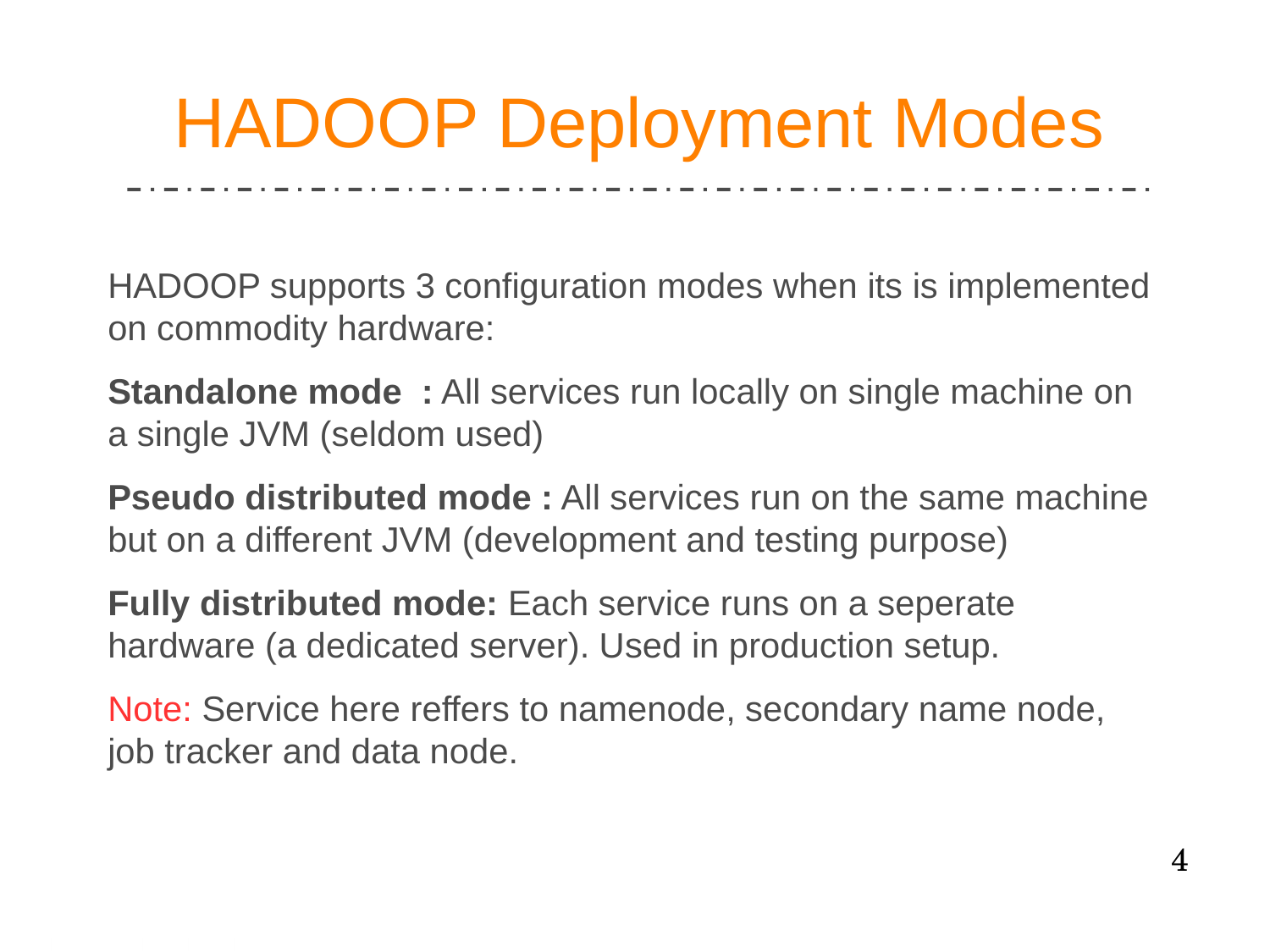

HADOOP Deployment Modes
HADOOP supports 3 configuration modes when its is implemented on commodity hardware:
Standalone mode  : All services run locally on single machine on a single JVM (seldom used)
Pseudo distributed mode : All services run on the same machine but on a different JVM (development and testing purpose)
Fully distributed mode: Each service runs on a seperate  hardware (a dedicated server). Used in production setup.
Note: Service here reffers to namenode, secondary name node, job tracker and data node.

4